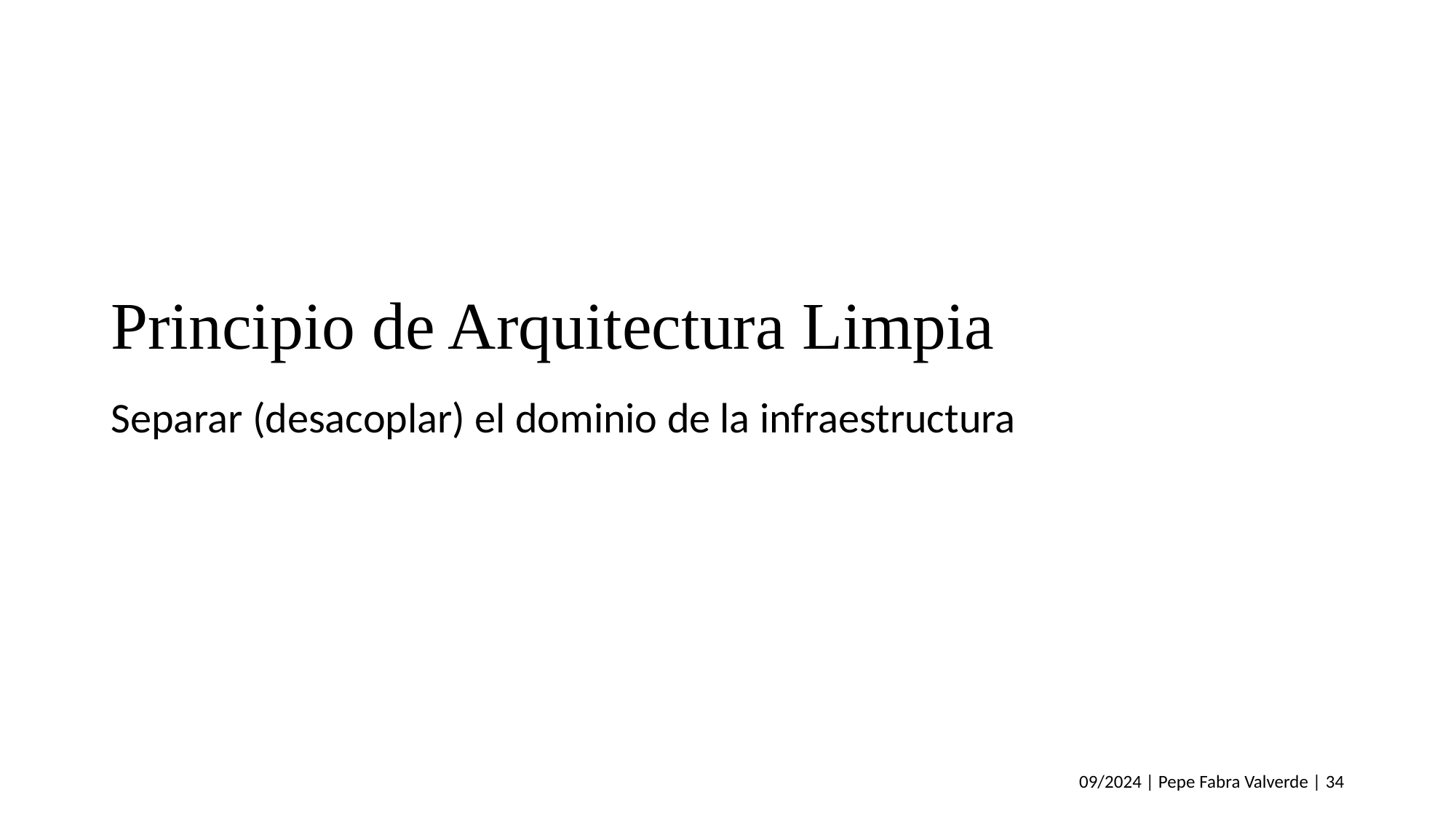

# Principio de Arquitectura Limpia
Separar (desacoplar) el dominio de la infraestructura
09/2024 | Pepe Fabra Valverde | 34